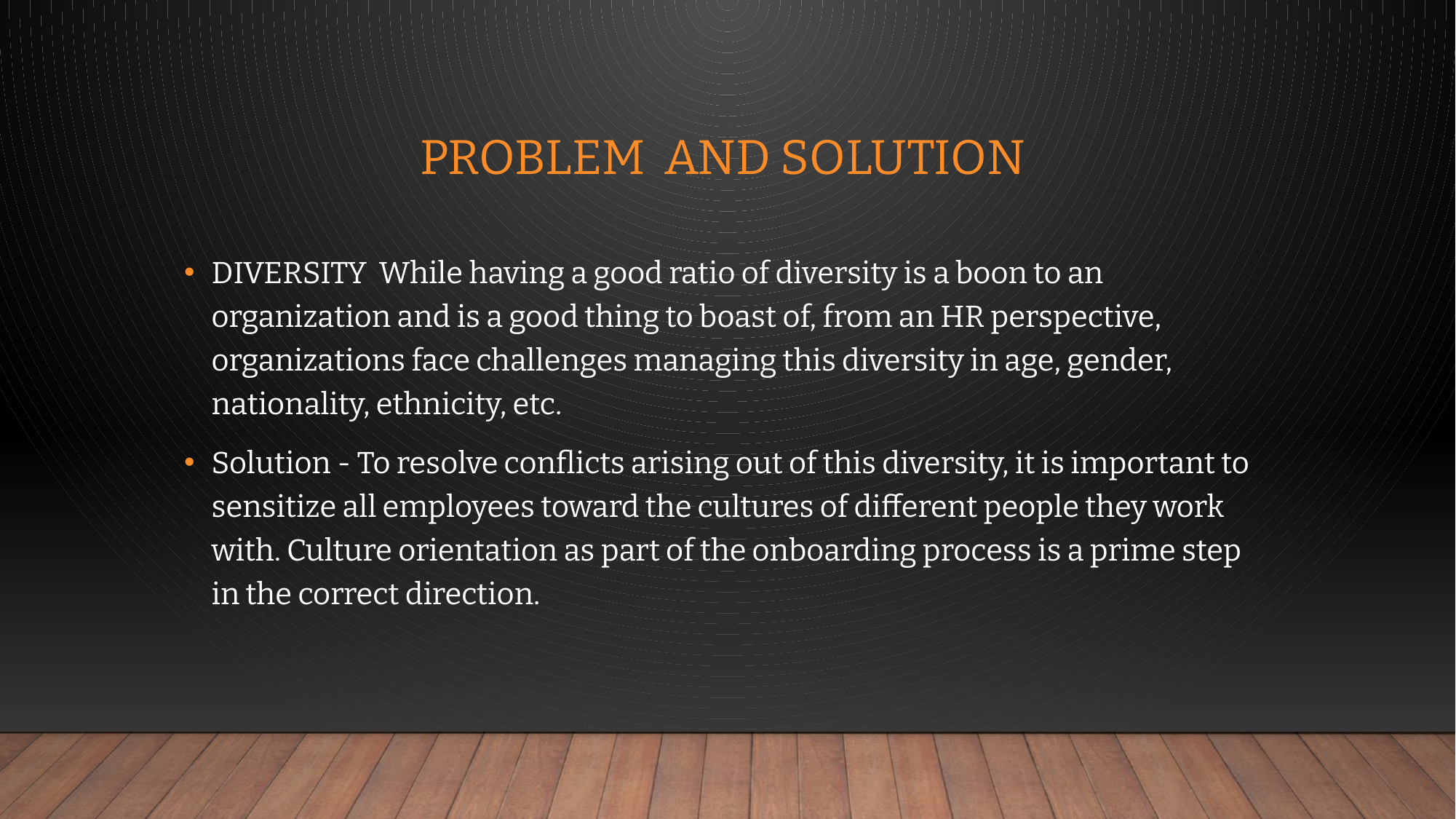

# Problem  and solution
DIVERSITY  While having a good ratio of diversity is a boon to an organization and is a good thing to boast of, from an HR perspective, organizations face challenges managing this diversity in age, gender, nationality, ethnicity, etc.
Solution - To resolve conflicts arising out of this diversity, it is important to sensitize all employees toward the cultures of different people they work with. Culture orientation as part of the onboarding process is a prime step in the correct direction.